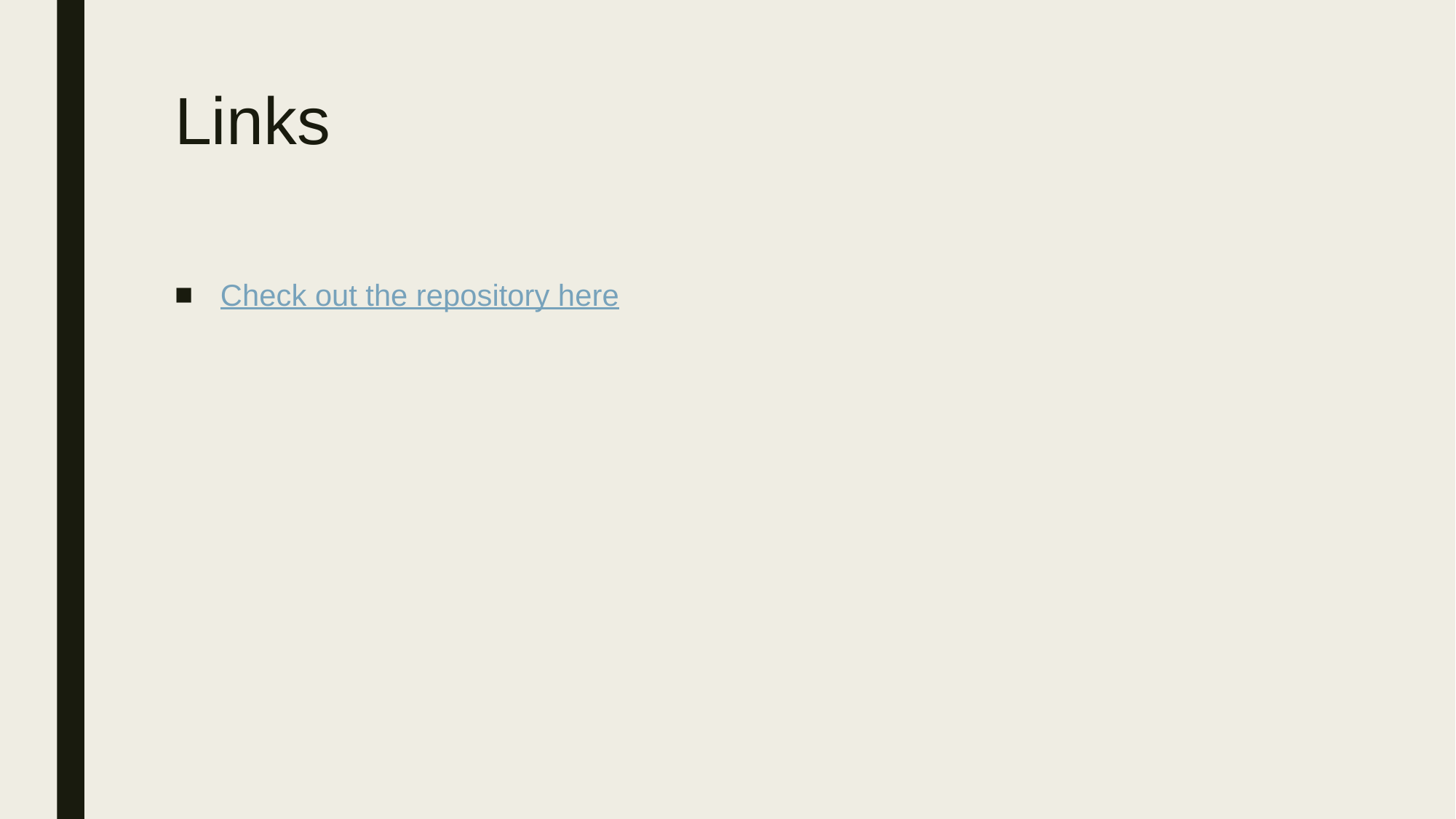

# Links
Check out the repository here